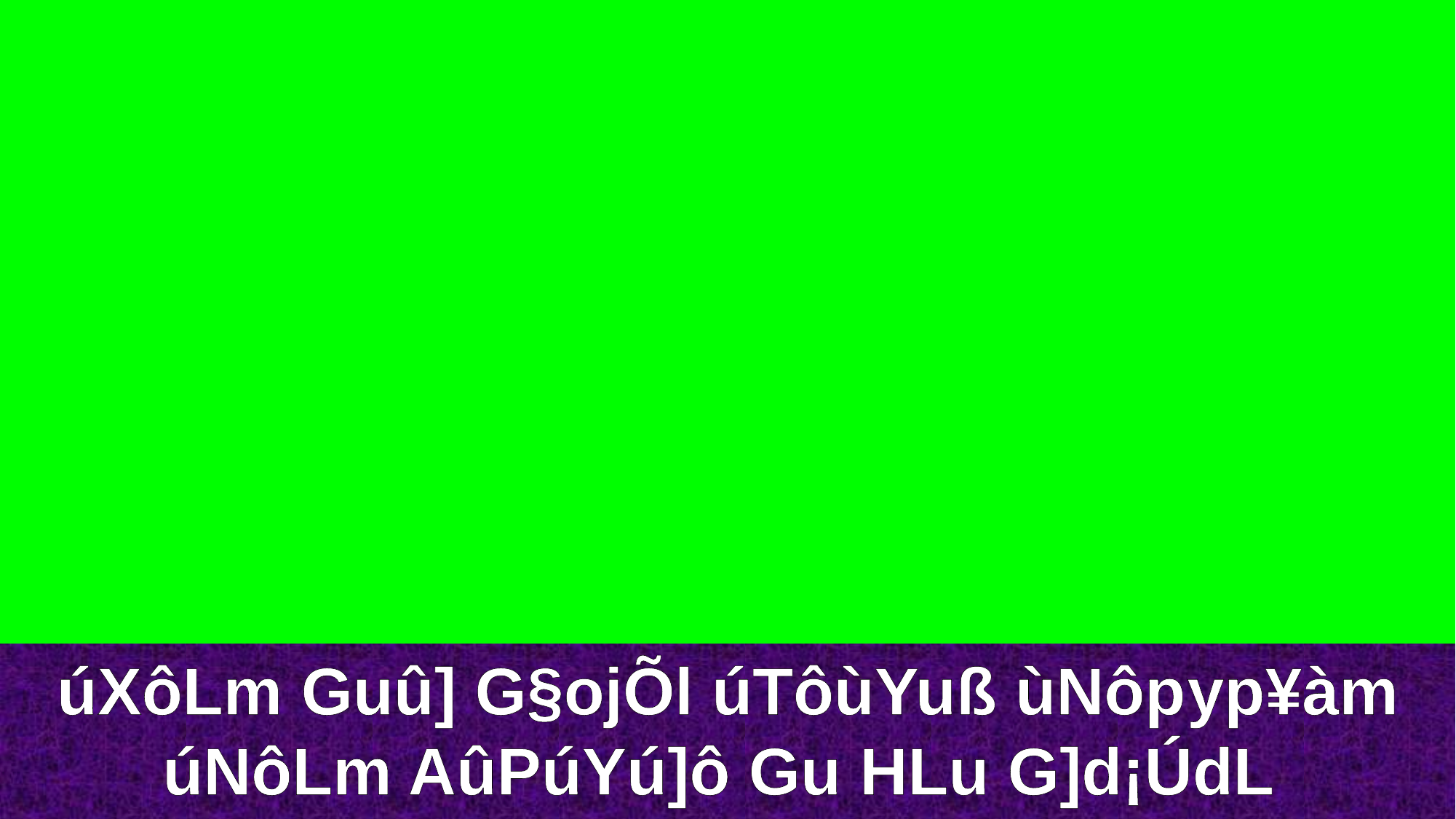

úXôLm Guû] G§ojÕl úTôùYuß ùNôpyp­¥àm úNôLm AûPúYú]ô Gu HLu G]d¡ÚdL